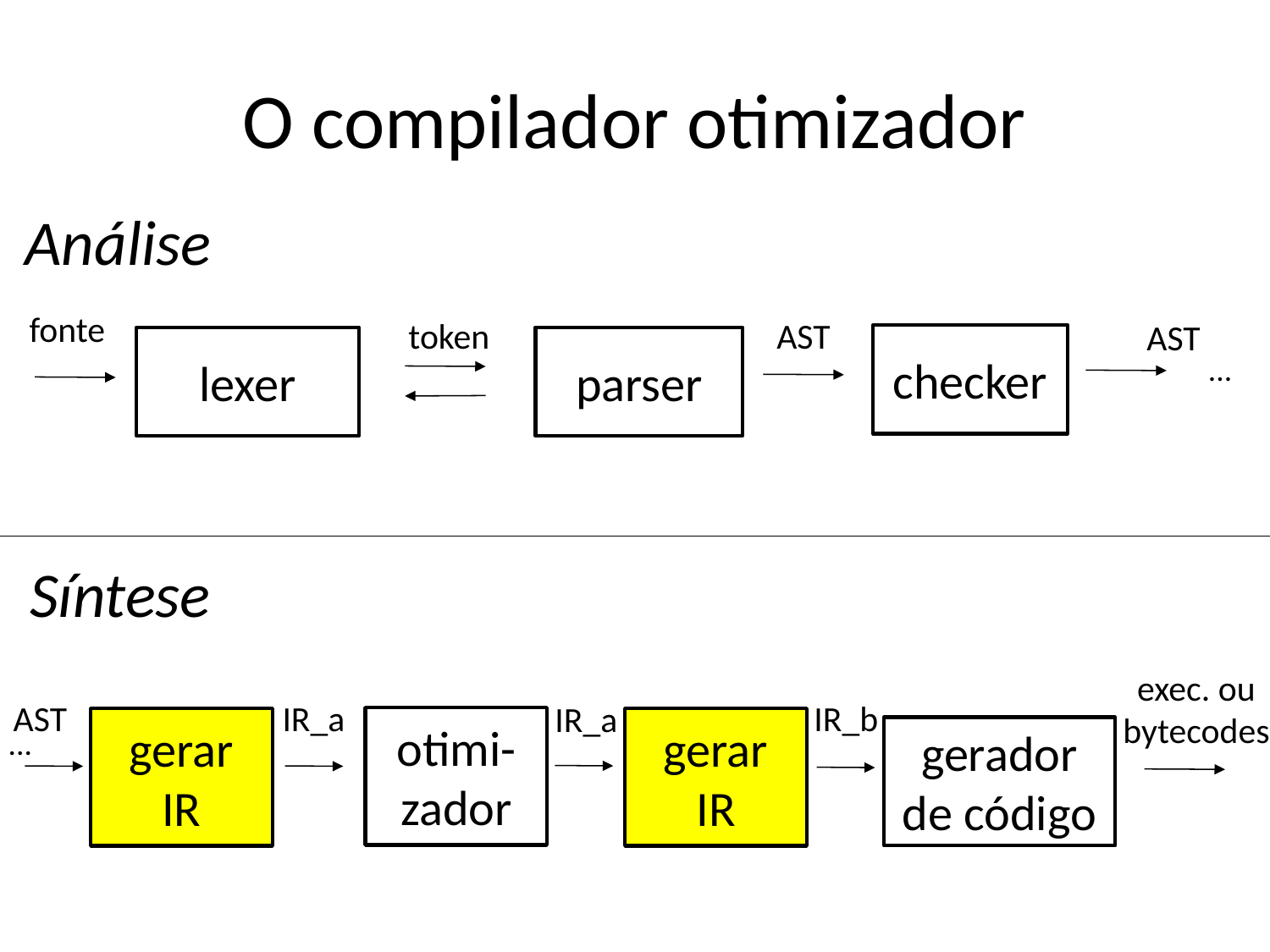

# O compilador otimizador
Análise
fonte
token
AST
AST
checker
lexer
parser
...

Síntese
exec. ou bytecodes
AST
IR_a
IR_b
IR_a
otimi-
zador
gerar
IR
gerar
IR
...
gerador
de código